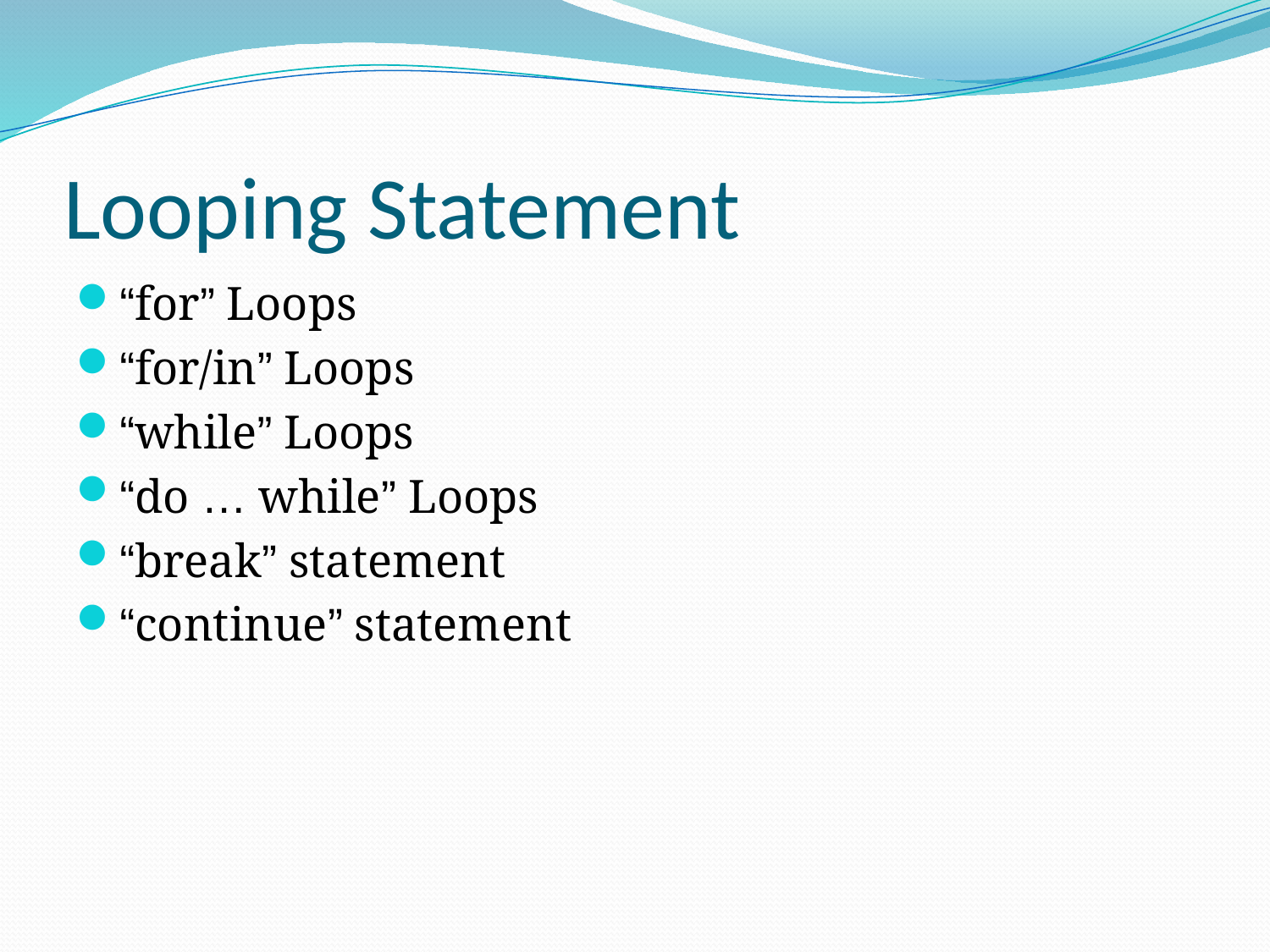

# Looping Statement
“for” Loops
“for/in” Loops
“while” Loops
“do … while” Loops
“break” statement
“continue” statement